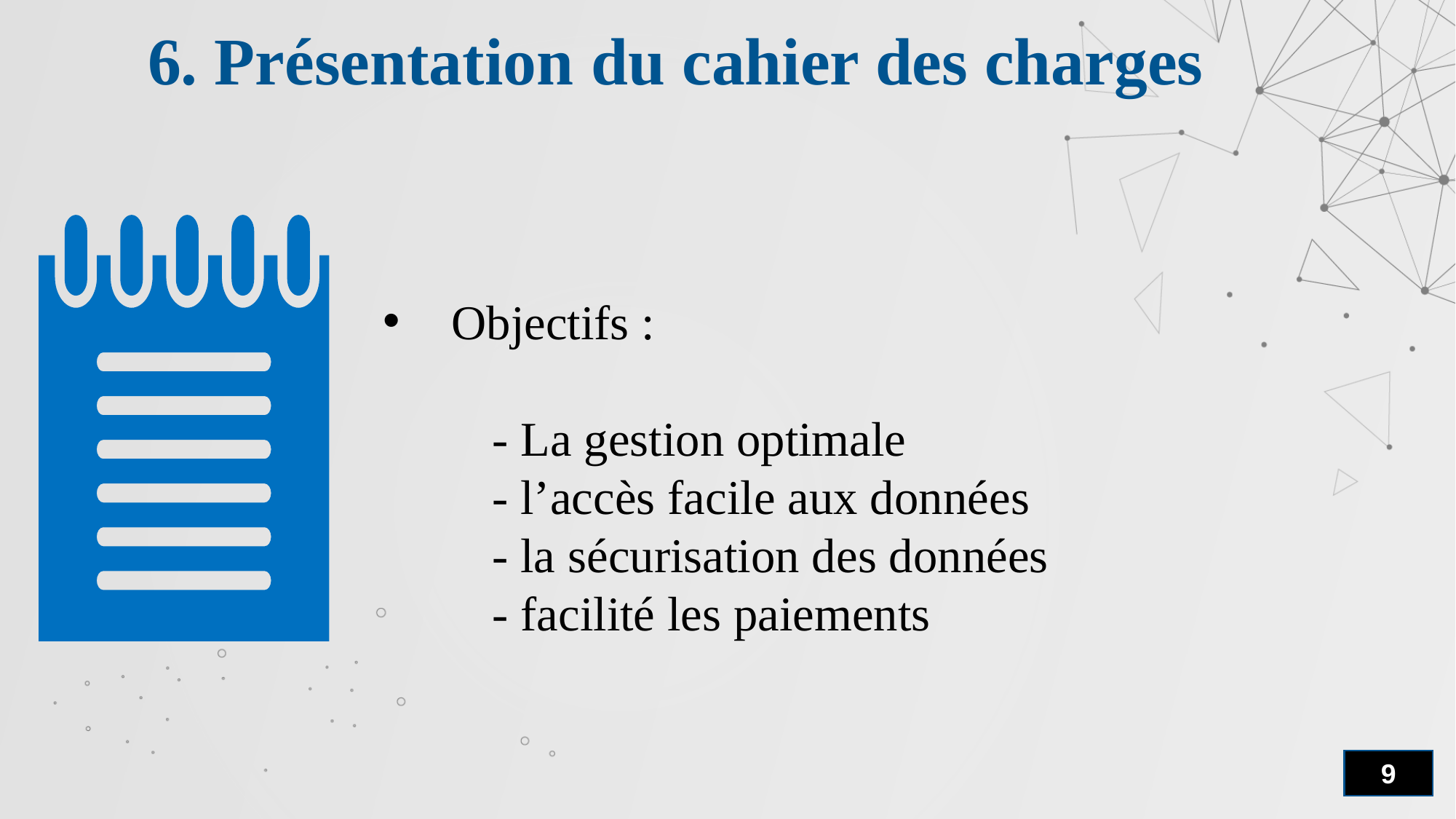

6. Présentation du cahier des charges

Objectifs :

	- La gestion optimale
	- l’accès facile aux données
	- la sécurisation des données
	- facilité les paiements
9